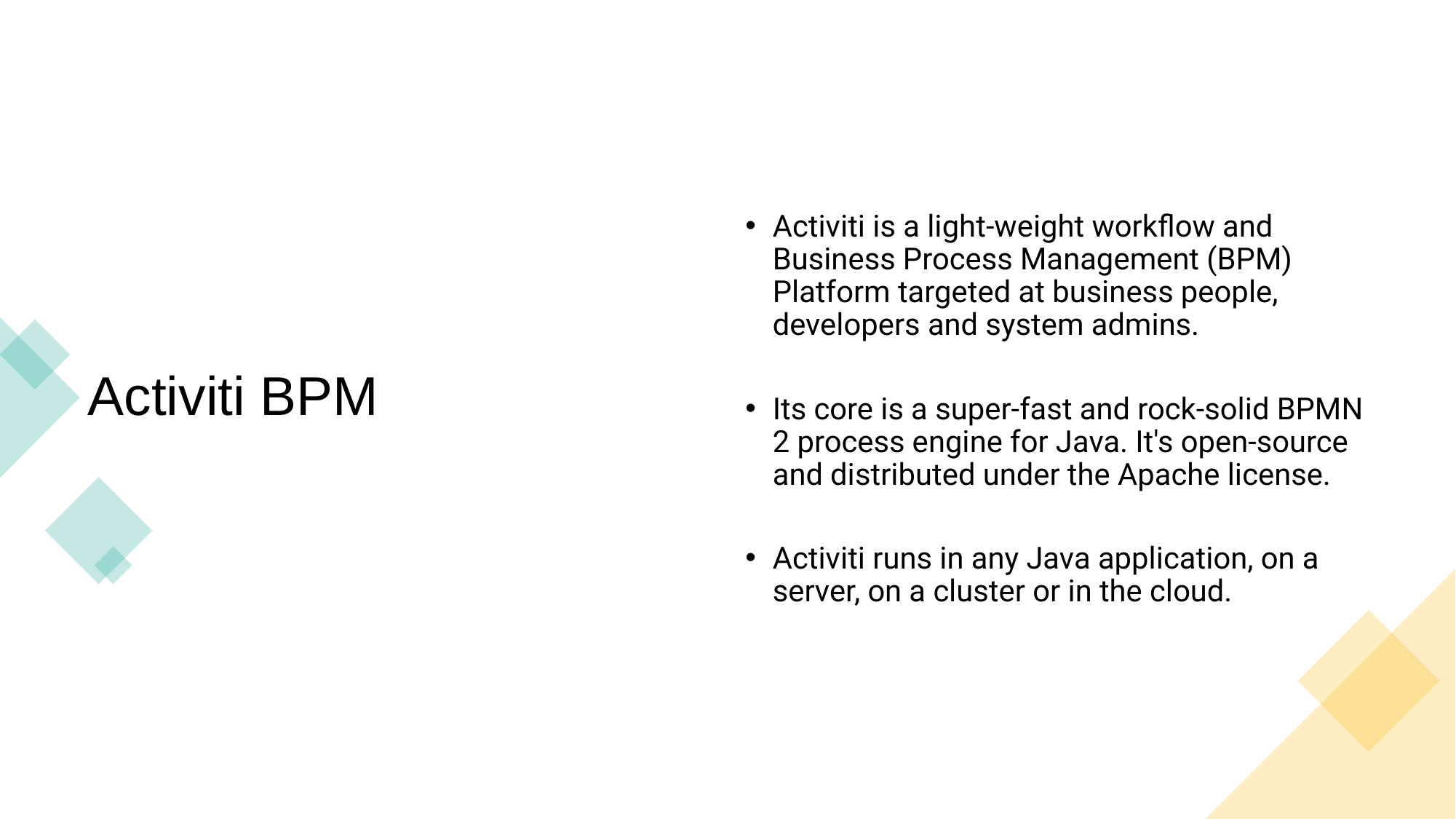

# Activiti BPM
Activiti is a light-weight workflow and Business Process Management (BPM) Platform targeted at business people, developers and system admins.

Its core is a super-fast and rock-solid BPMN 2 process engine for Java. It's open-source and distributed under the Apache license.

Activiti runs in any Java application, on a server, on a cluster or in the cloud.